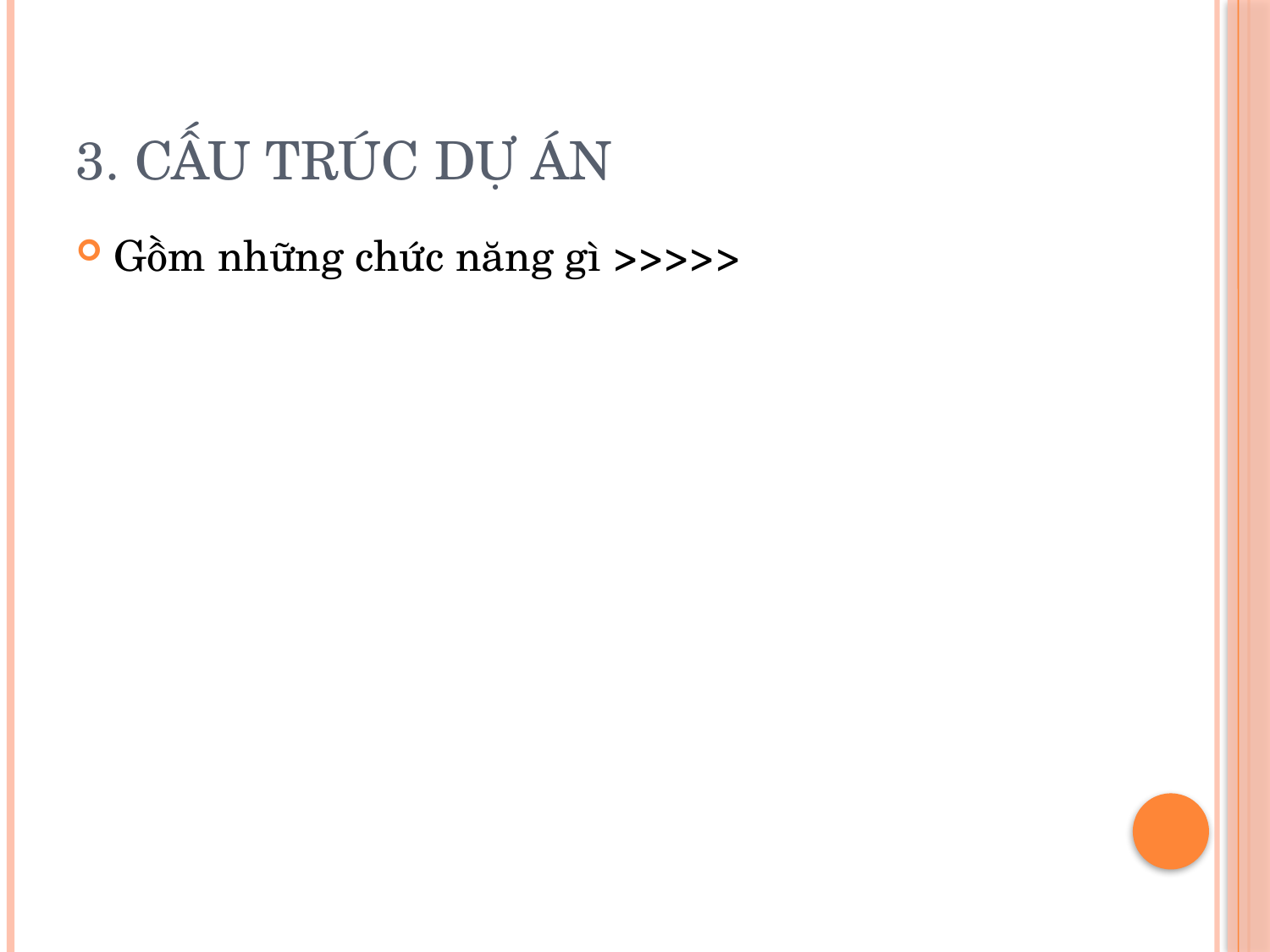

# 3. Cấu trúc dự án
Gồm những chức năng gì >>>>>